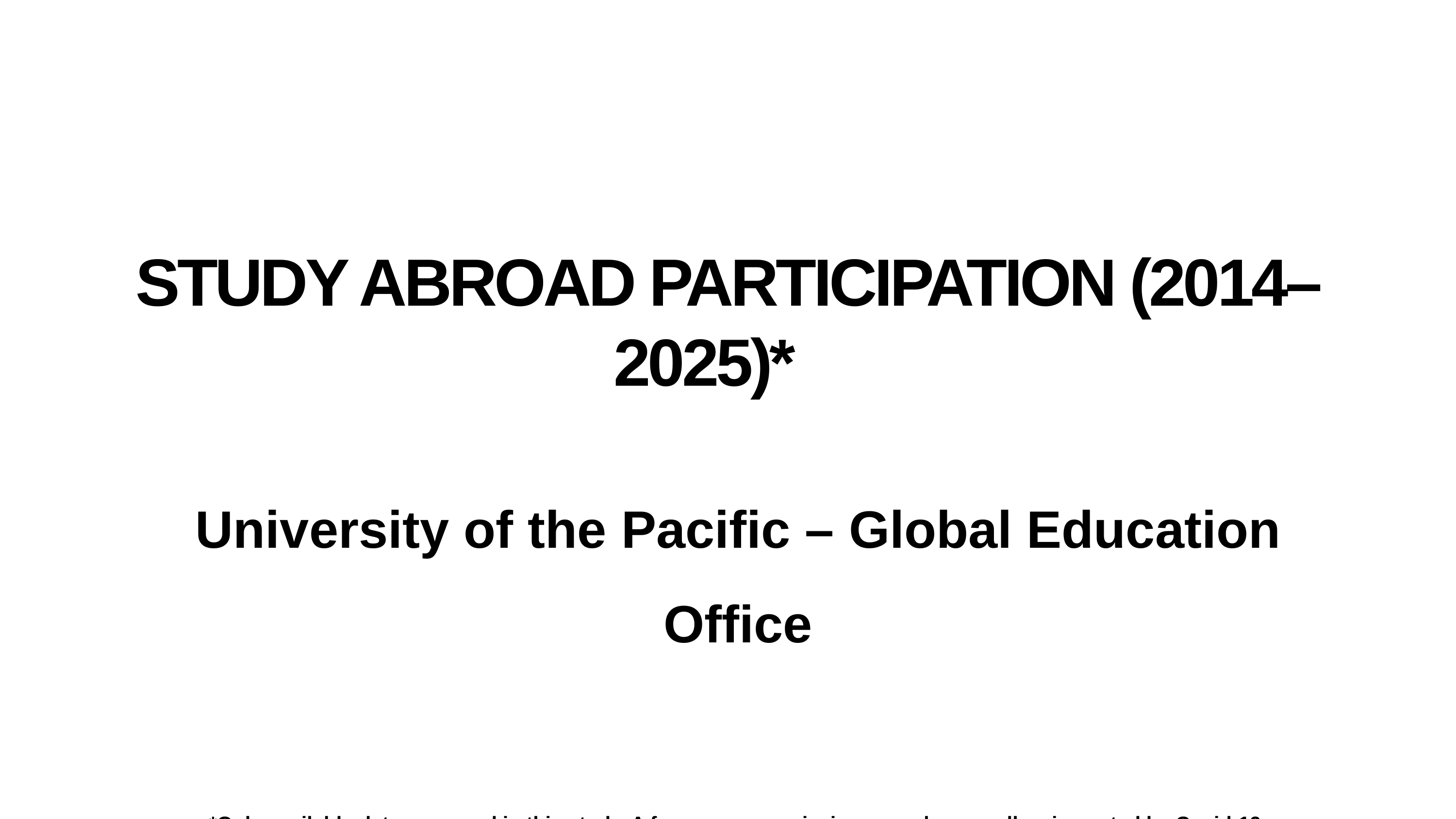

# STUDY ABROAD PARTICIPATION (2014–2025)*
University of the Pacific – Global Education Office

*Only available data was used in this study. A few years are missing recrods, as well as impacted by Covid-19.